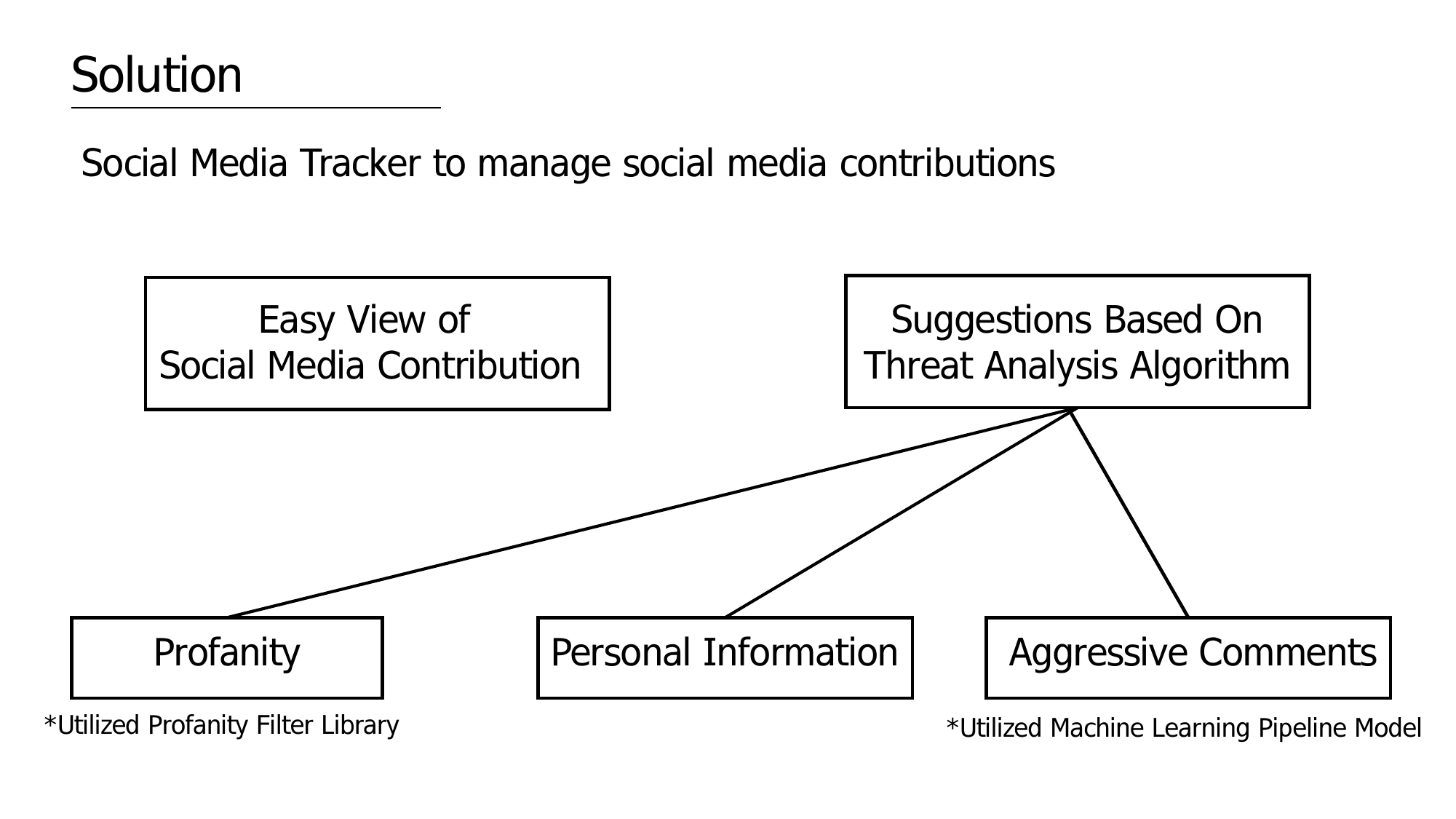

Solution
Social Media Tracker to manage social media contributions

Easy View of
Social Media Contribution
Suggestions Based On
Threat Analysis Algorithm

Profanity
Personal Information
Aggressive Comments
*Utilized Profanity Filter Library
*Utilized Machine Learning Pipeline Model
Fearful